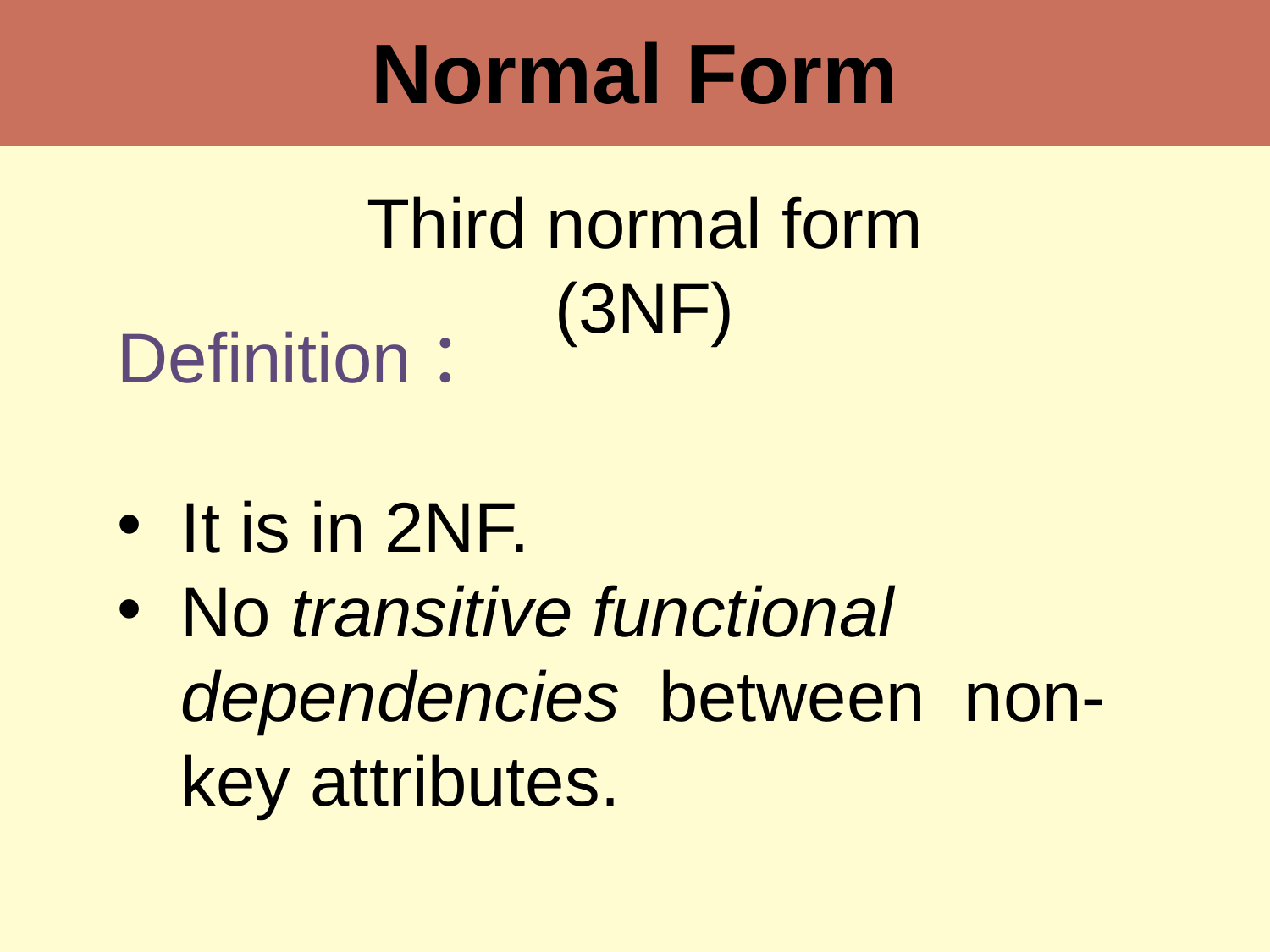

Normal Form
Third normal form (3NF)
Definition：

It is in 2NF.
No transitive functional dependencies  between  non-key attributes.